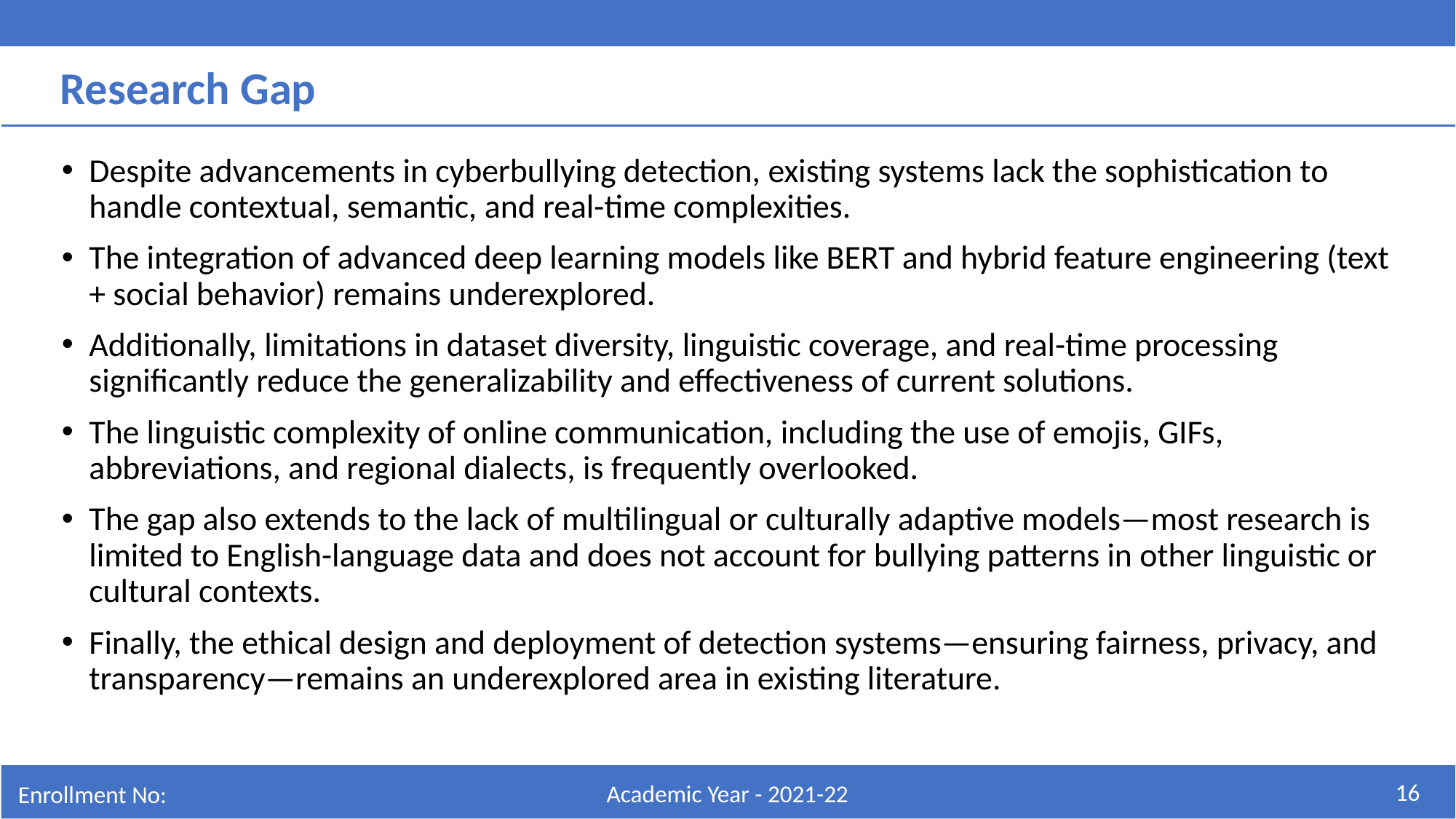

Research Gap

Despite advancements in cyberbullying detection, existing systems lack the sophistication to handle contextual, semantic, and real-time complexities.
The integration of advanced deep learning models like BERT and hybrid feature engineering (text + social behavior) remains underexplored.
Additionally, limitations in dataset diversity, linguistic coverage, and real-time processing significantly reduce the generalizability and effectiveness of current solutions.
The linguistic complexity of online communication, including the use of emojis, GIFs, abbreviations, and regional dialects, is frequently overlooked.
The gap also extends to the lack of multilingual or culturally adaptive models—most research is limited to English-language data and does not account for bullying patterns in other linguistic or cultural contexts.
Finally, the ethical design and deployment of detection systems—ensuring fairness, privacy, and transparency—remains an underexplored area in existing literature.

16
Academic Year - 2021-22
Enrollment No: